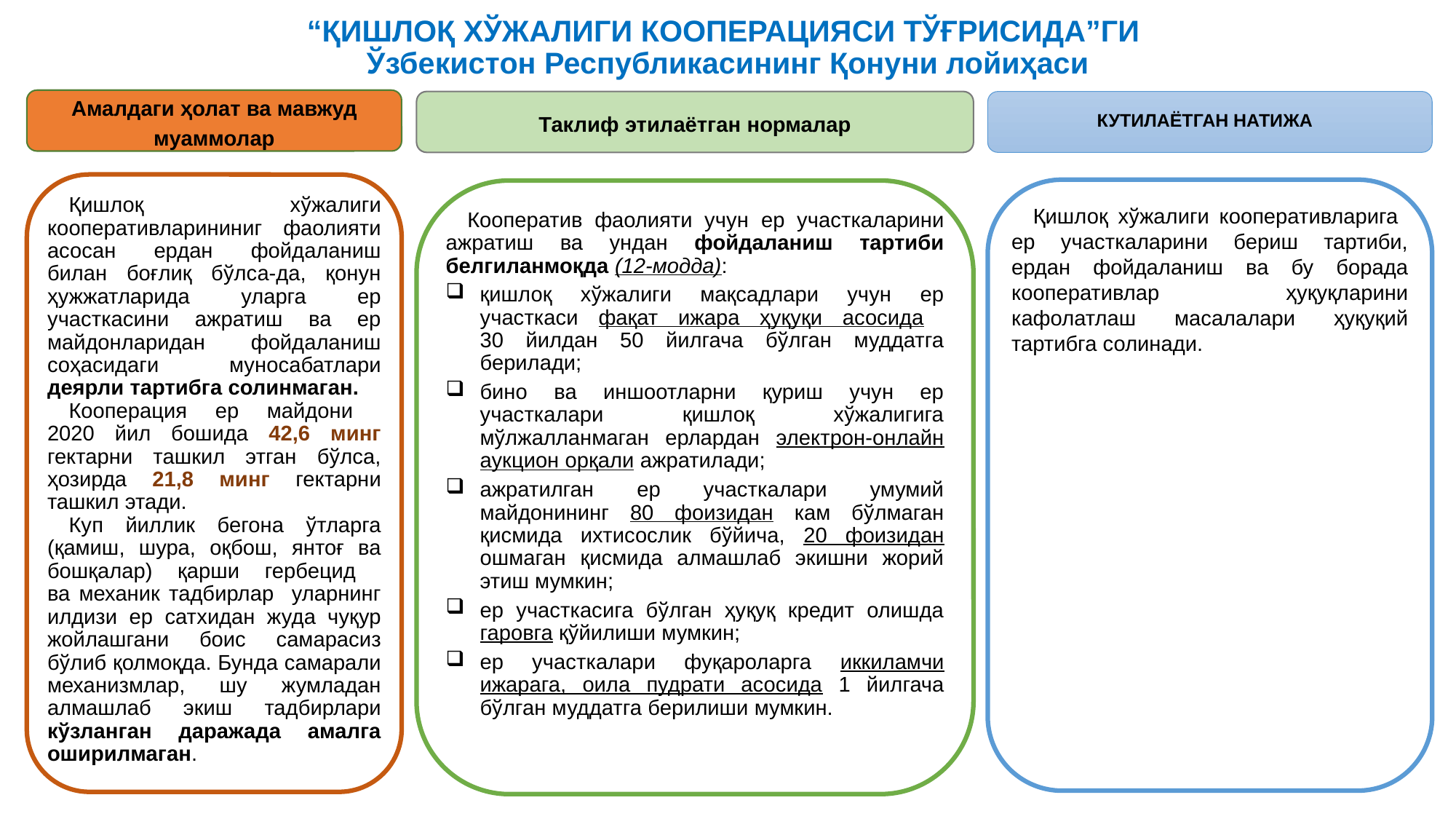

# “ҚИШЛОҚ ХЎЖАЛИГИ КООПЕРАЦИЯСИ ТЎҒРИСИДА”ГИ Ўзбекистон Республикасининг Қонуни лойиҳаси
Амалдаги ҳолат ва мавжуд муаммолар
КУТИЛАЁТГАН НАТИЖА
Таклиф этилаётган нормалар
Қишлоқ хўжалиги кооперативларининиг фаолияти асосан ердан фойдаланиш билан боғлиқ бўлса-да, қонун ҳужжатларида уларга ер участкасини ажратиш ва ер майдонларидан фойдаланиш соҳасидаги муносабатлари деярли тартибга солинмаган.
Кооперация ер майдони
2020 йил бошида 42,6 минг гектарни ташкил этган бўлса, ҳозирда 21,8 минг гектарни ташкил этади.
Куп йиллик бегона ўтларга (қамиш, шура, оқбош, янтоғ ва бошқалар) қарши гербецид
ва механик тадбирлар  уларнинг илдизи ер сатхидан жуда чуқур жойлашгани боис самарасиз бўлиб қолмоқда. Бунда самарали механизмлар, шу жумладан алмашлаб экиш тадбирлари кўзланган даражада амалга оширилмаган.

Қишлоқ хўжалиги кооперативларига
ер участкаларини бериш тартиби, ердан фойдаланиш ва бу борада кооперативлар ҳуқуқларини кафолатлаш масалалари ҳуқуқий тартибга солинади.

Кооператив фаолияти учун ер участкаларини ажратиш ва ундан фойдаланиш тартиби белгиланмоқда (12-модда):
қишлоқ хўжалиги мақсадлари учун ер участкаси фақат ижара ҳуқуқи асосида
30 йилдан 50 йилгача бўлган муддатга берилади;
бино ва иншоотларни қуриш учун ер участкалари қишлоқ хўжалигига мўлжалланмаган ерлардан электрон-онлайн аукцион орқали ажратилади;
ажратилган ер участкалари умумий майдонининг 80 фоизидан кам бўлмаган қисмида ихтисослик бўйича, 20 фоизидан ошмаган қисмида алмашлаб экишни жорий этиш мумкин;
ер участкасига бўлган ҳуқуқ кредит олишда гаровга қўйилиши мумкин;
ер участкалари фуқароларга иккиламчи ижарага, оила пудрати асосида 1 йилгача бўлган муддатга берилиши мумкин.